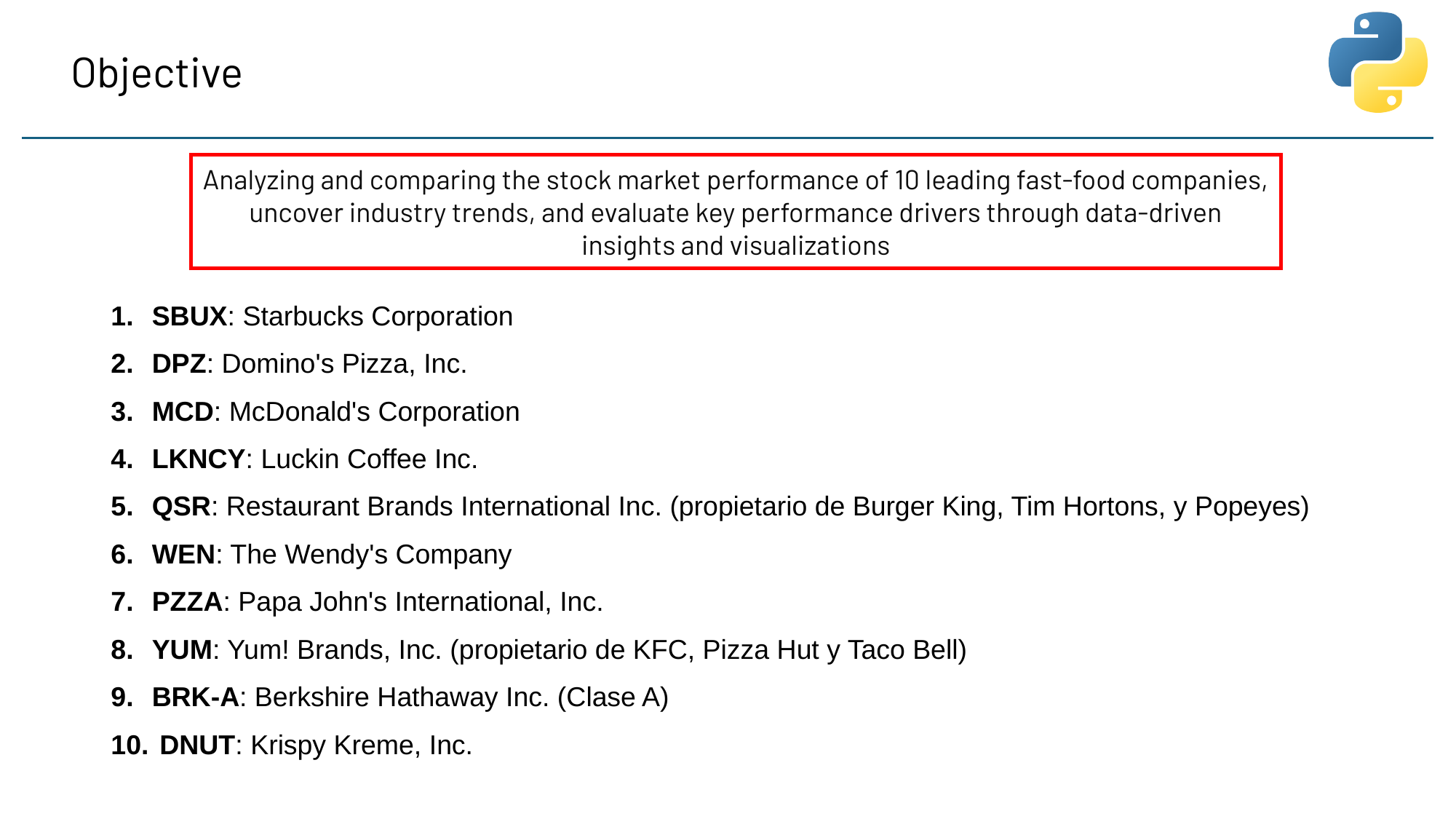

Objective
Analyzing and comparing the stock market performance of 10 leading fast-food companies, uncover industry trends, and evaluate key performance drivers through data-driven insights and visualizations
SBUX: Starbucks Corporation
DPZ: Domino's Pizza, Inc.
MCD: McDonald's Corporation
LKNCY: Luckin Coffee Inc.
QSR: Restaurant Brands International Inc. (propietario de Burger King, Tim Hortons, y Popeyes)
WEN: The Wendy's Company
PZZA: Papa John's International, Inc.
YUM: Yum! Brands, Inc. (propietario de KFC, Pizza Hut y Taco Bell)
BRK-A: Berkshire Hathaway Inc. (Clase A)
 DNUT: Krispy Kreme, Inc.